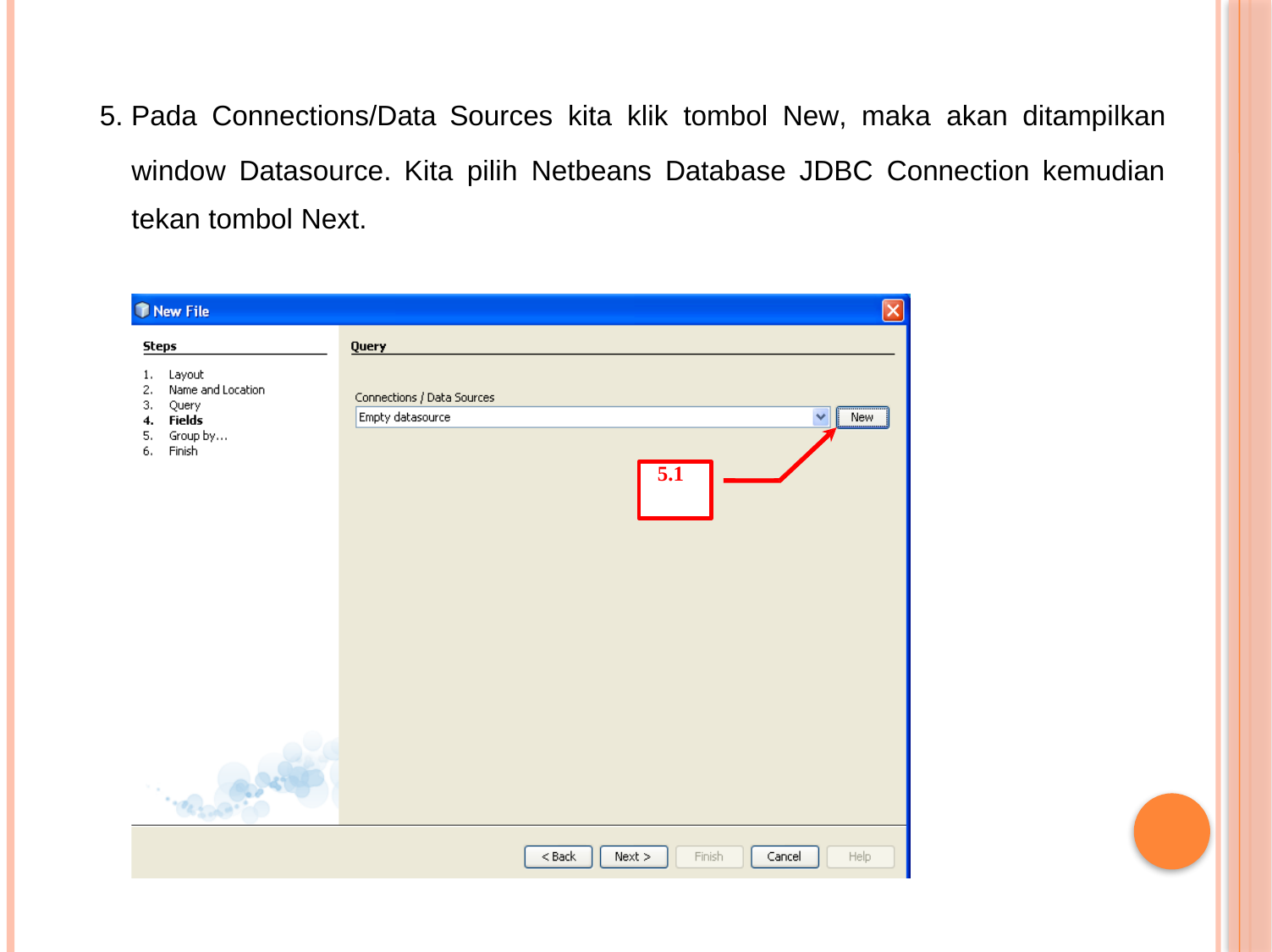

5. Pada Connections/Data Sources kita klik tombol New, maka  akan ditampilkan
window Datasource. Kita pilih Netbeans Database JDBC Connection kemudian tekan tombol Next.

5.1